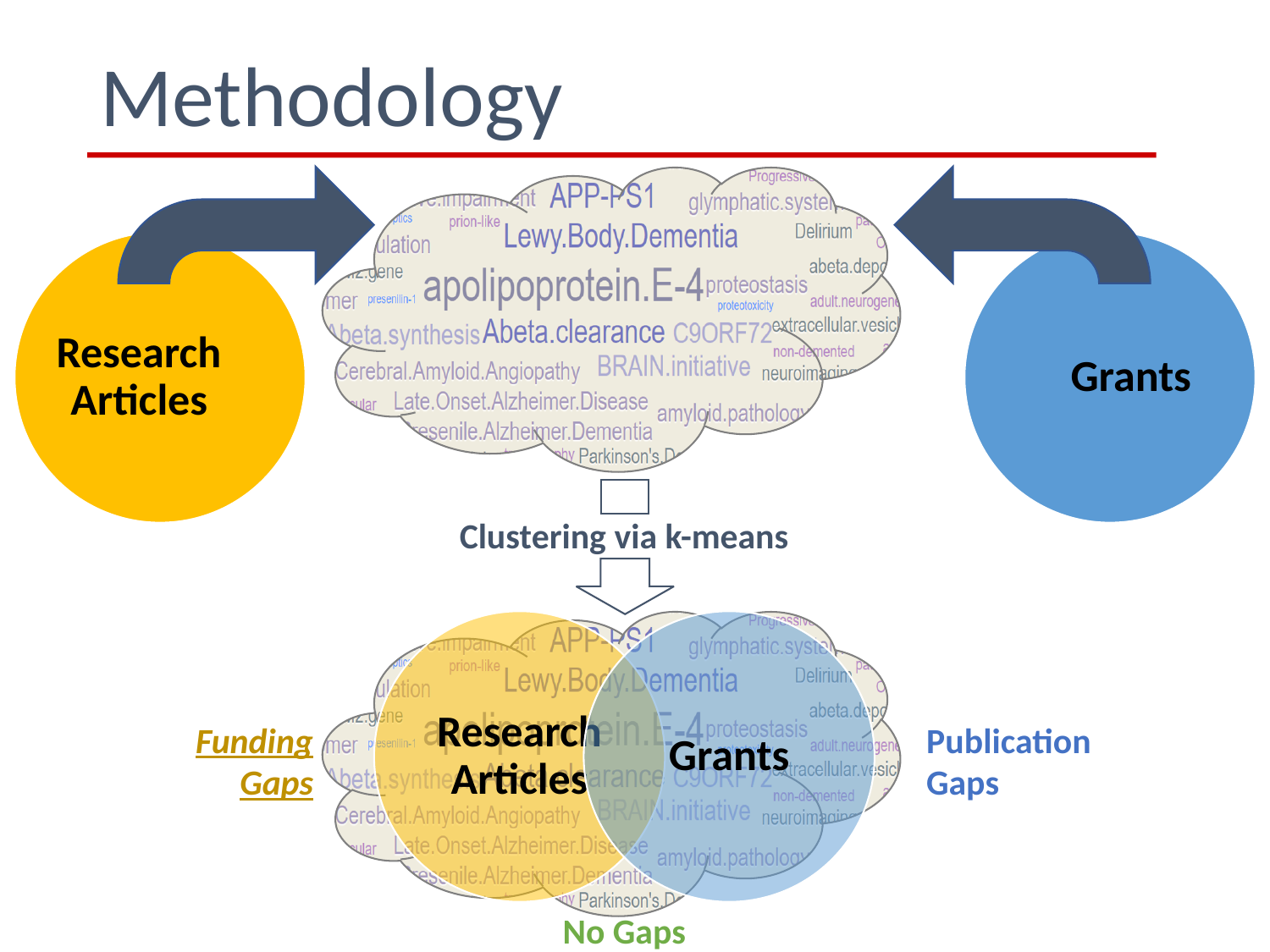

# Methodology

Research Articles
Grants

Clustering via k-means

Research Articles
Grants
Funding
Gaps
Publication
Gaps
No Gaps